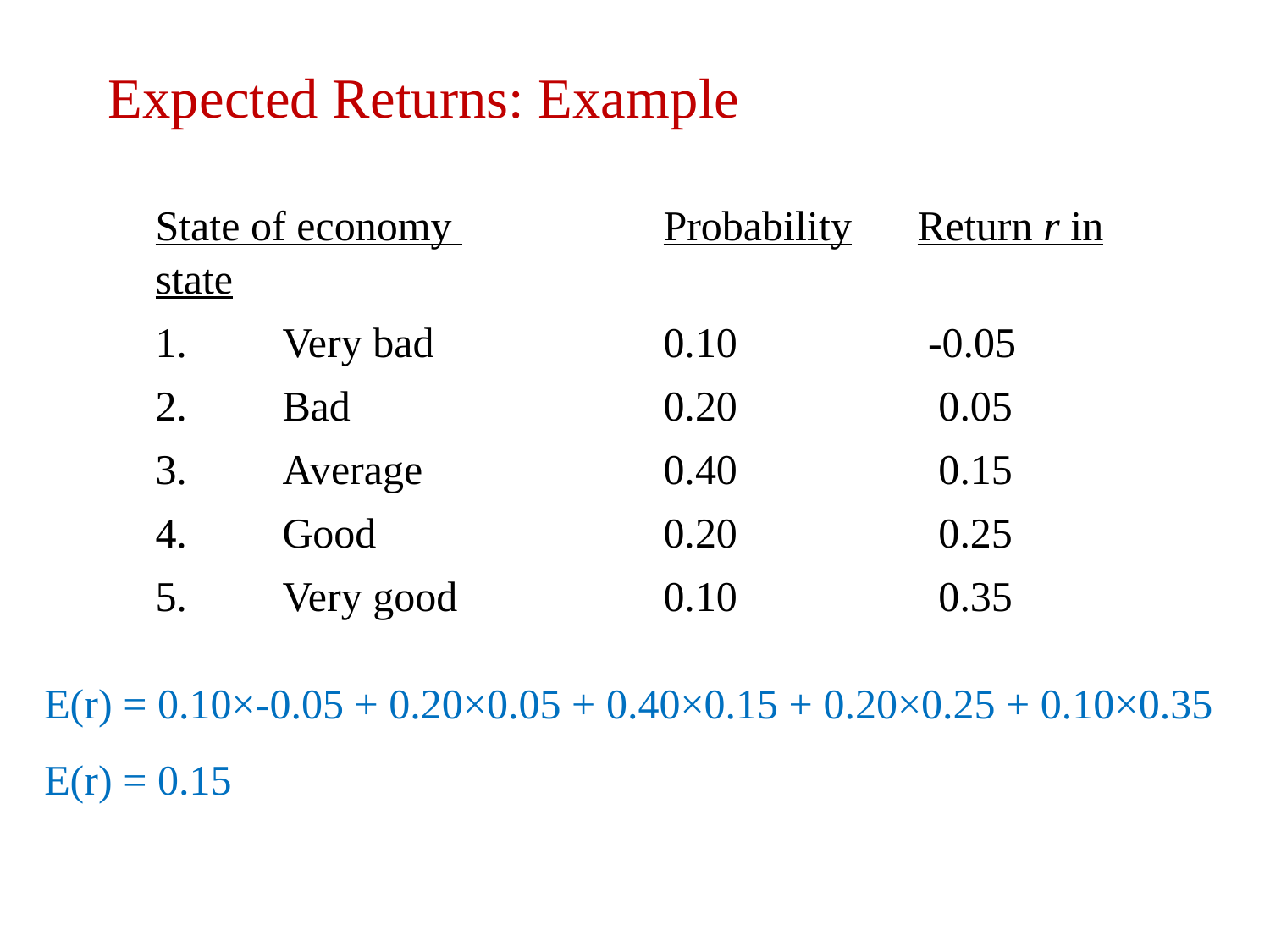

# Expected Returns: Example
	State of economy 		Probability	Return r in state
	1.   	Very bad 		0.10		 -0.05
	2.   	Bad			0.20		  0.05
	3.   	Average		0.40		  0.15
	4.	Good			0.20		  0.25
	5.	Very good		0.10		  0.35
E(r) = 0.10×-0.05 + 0.20×0.05 + 0.40×0.15 + 0.20×0.25 + 0.10×0.35
E(r) = 0.15